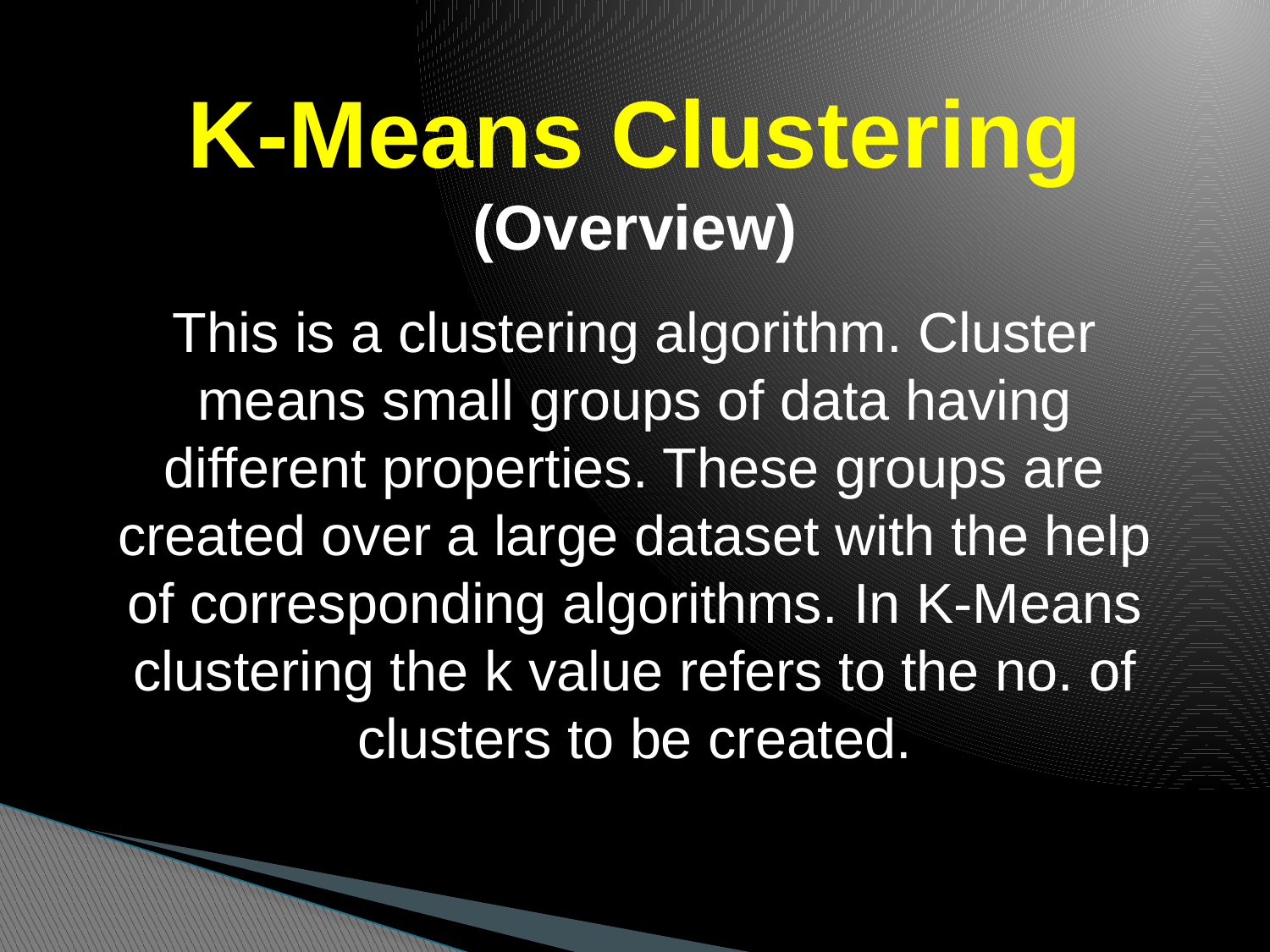

# K-Means Clustering (Overview)
This is a clustering algorithm. Cluster means small groups of data having different properties. These groups are created over a large dataset with the help of corresponding algorithms. In K-Means clustering the k value refers to the no. of clusters to be created.